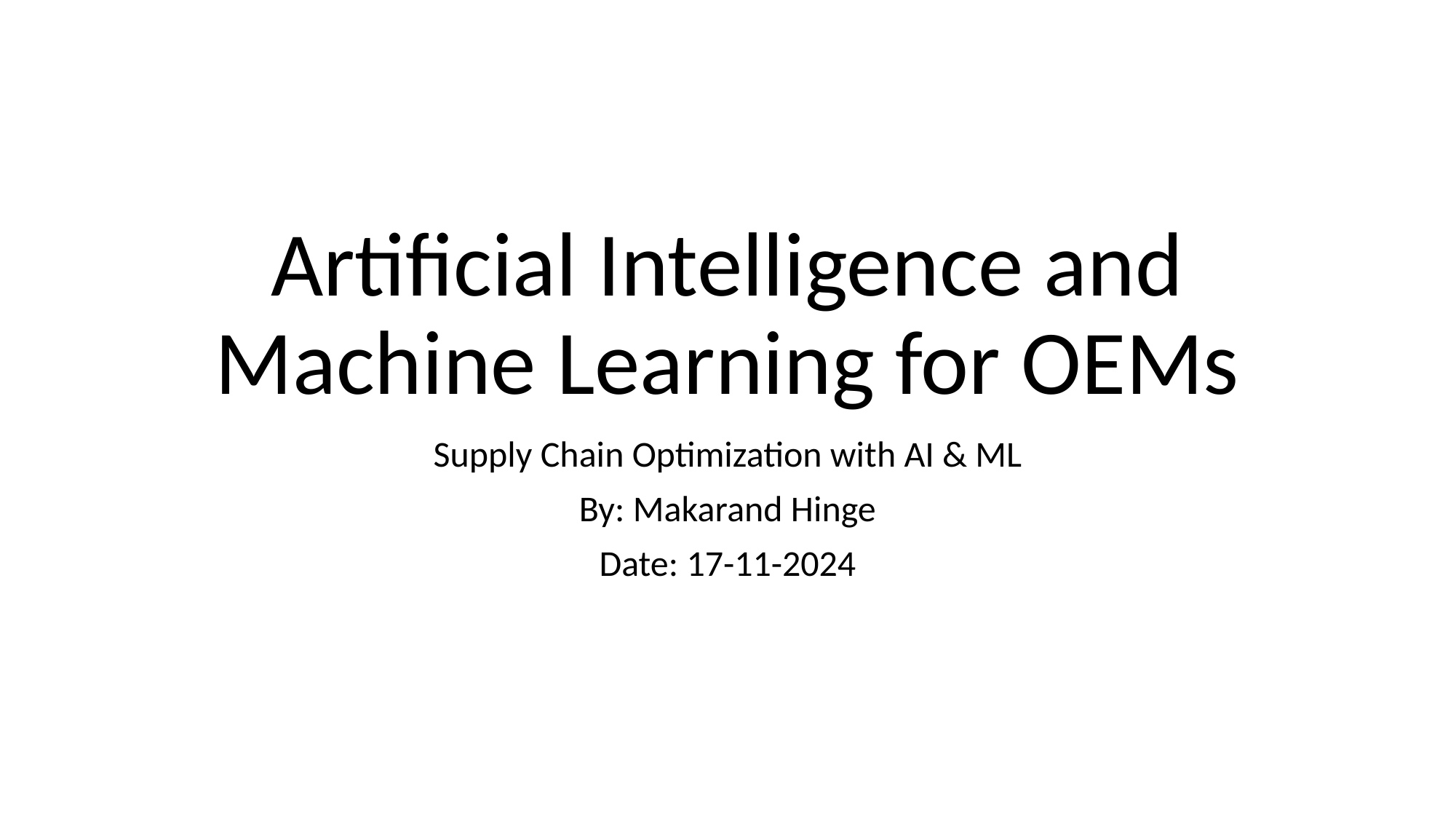

# Artificial Intelligence and Machine Learning for OEMs
Supply Chain Optimization with AI & ML
By: Makarand Hinge
Date: 17-11-2024